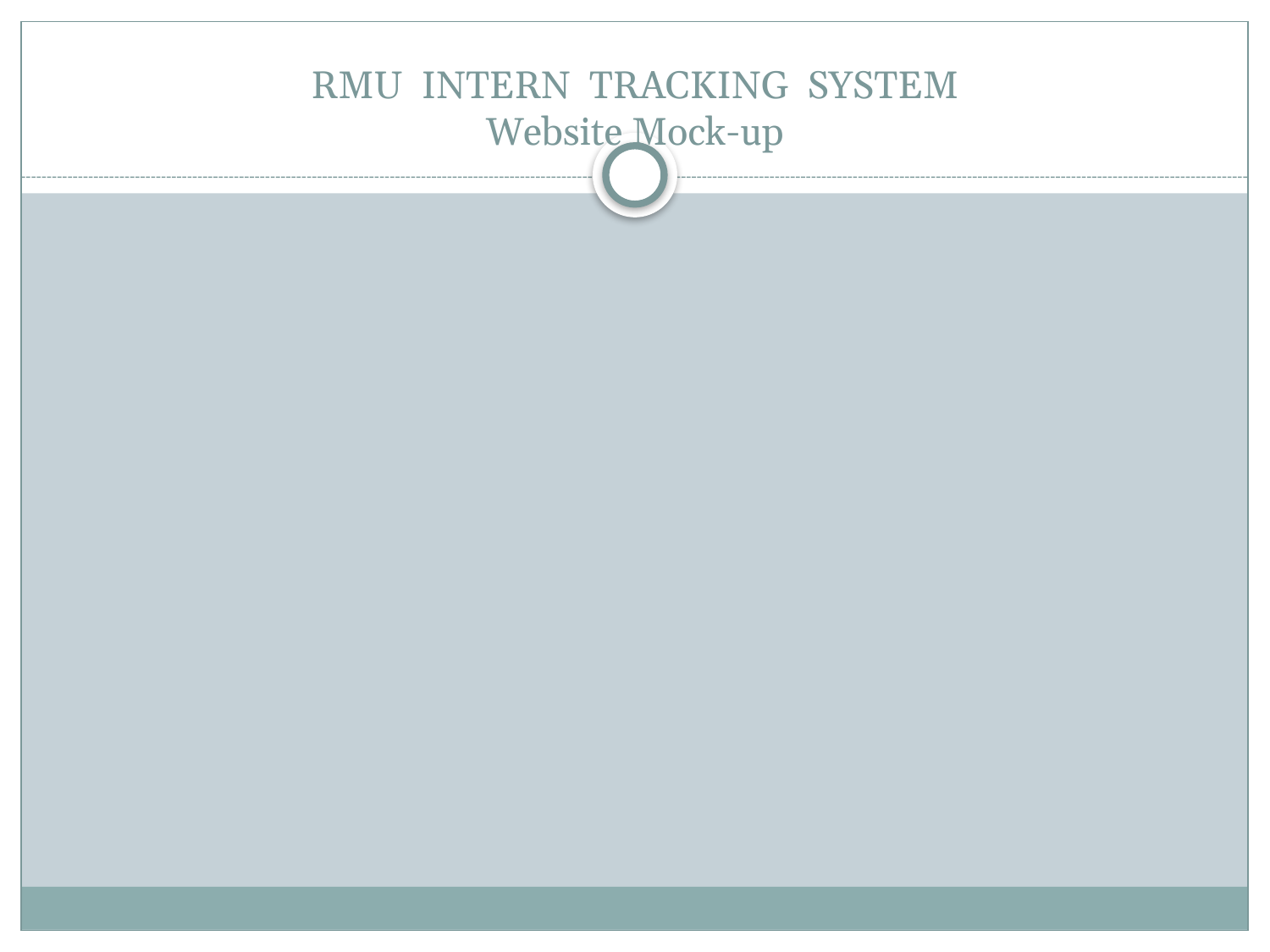

# RMU  INTERN  TRACKING  SYSTEM Website Mock-up